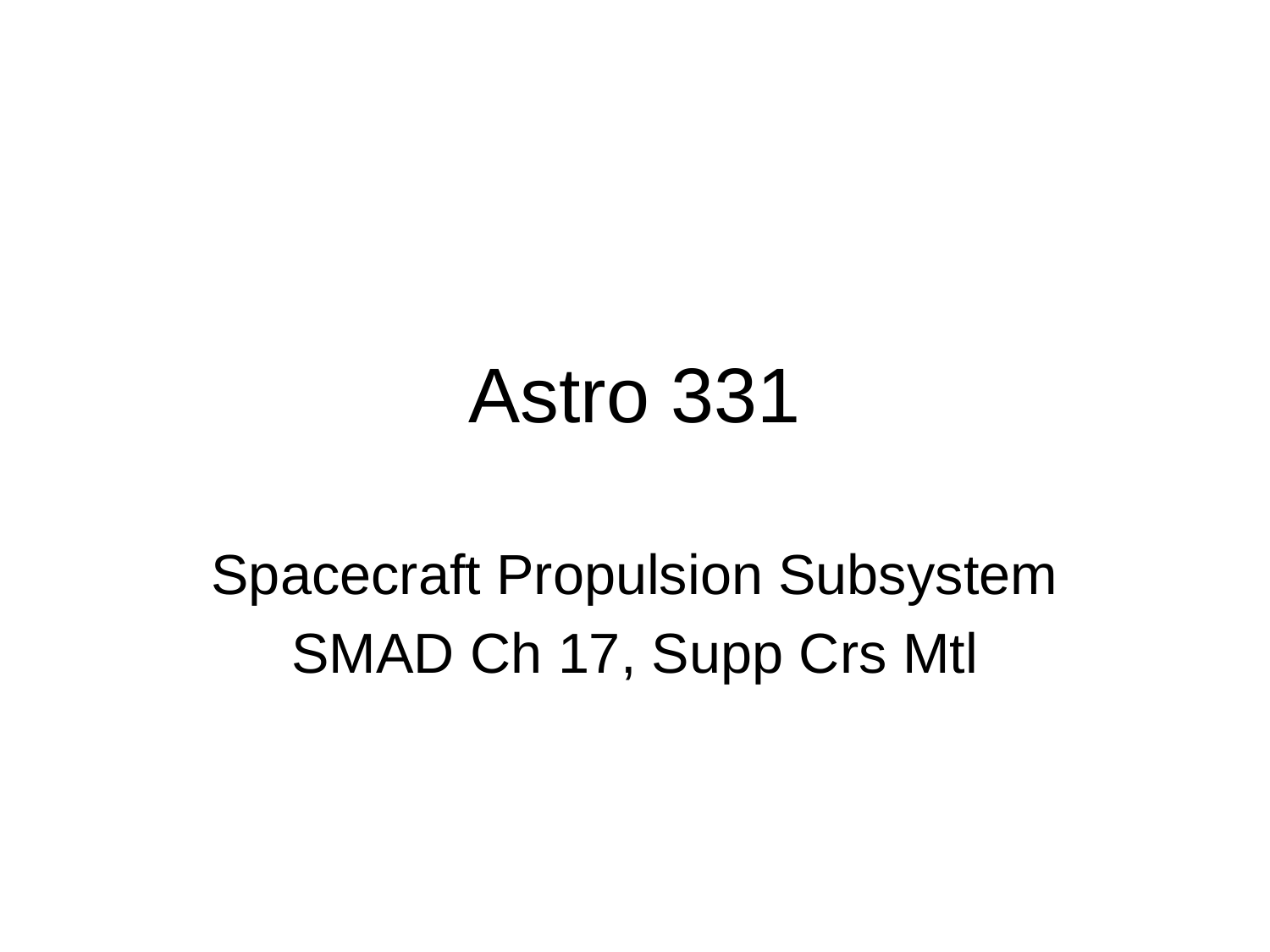

Astro 331
Spacecraft Propulsion Subsystem
SMAD Ch 17, Supp Crs Mtl